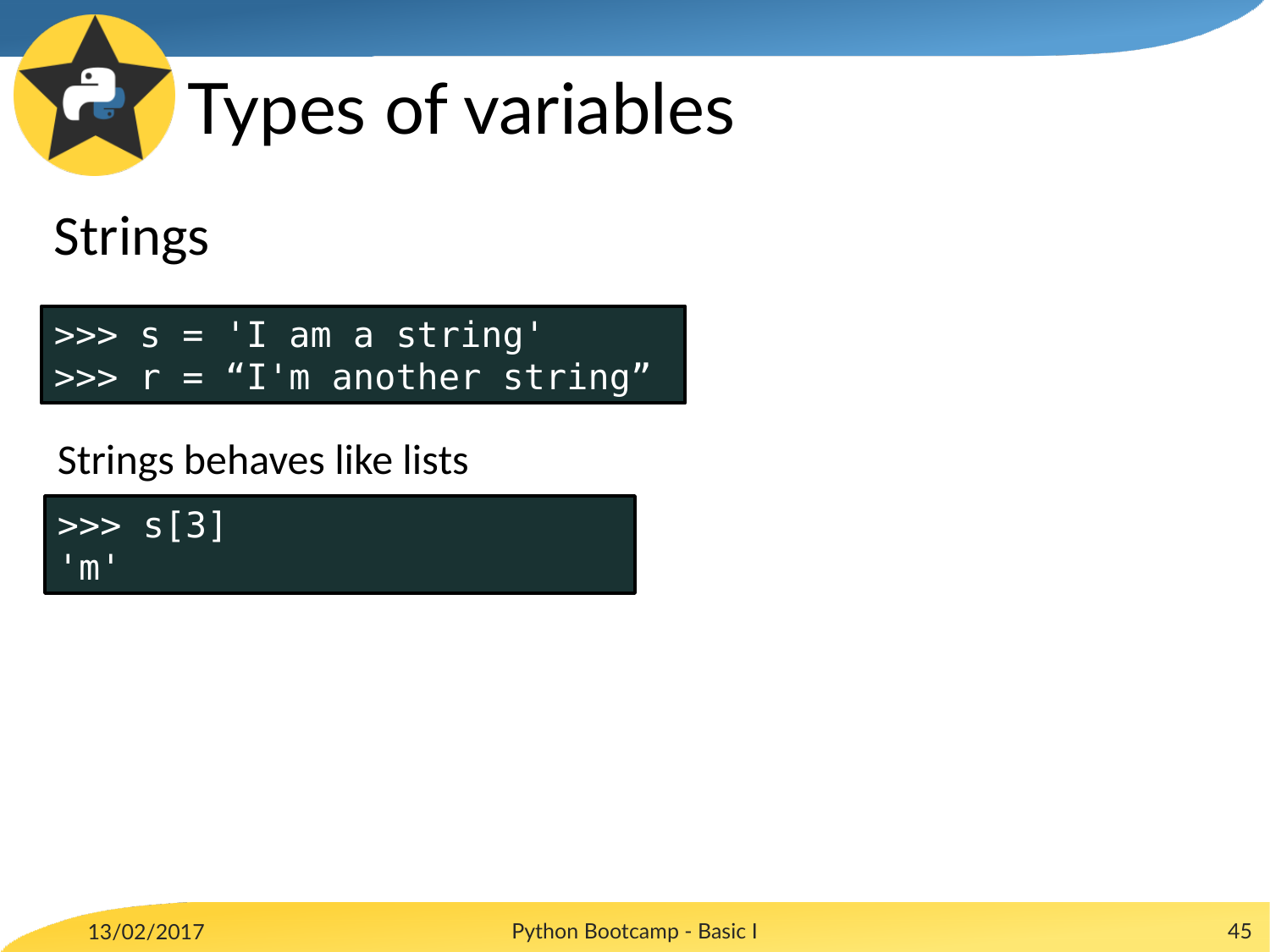

# Types of variables
Strings
>>> s = 'I am a string'
>>> r = “I'm another string”
Strings behaves like lists
>>> s[3]
'm'
Python Bootcamp - Basic I
45
13/02/2017